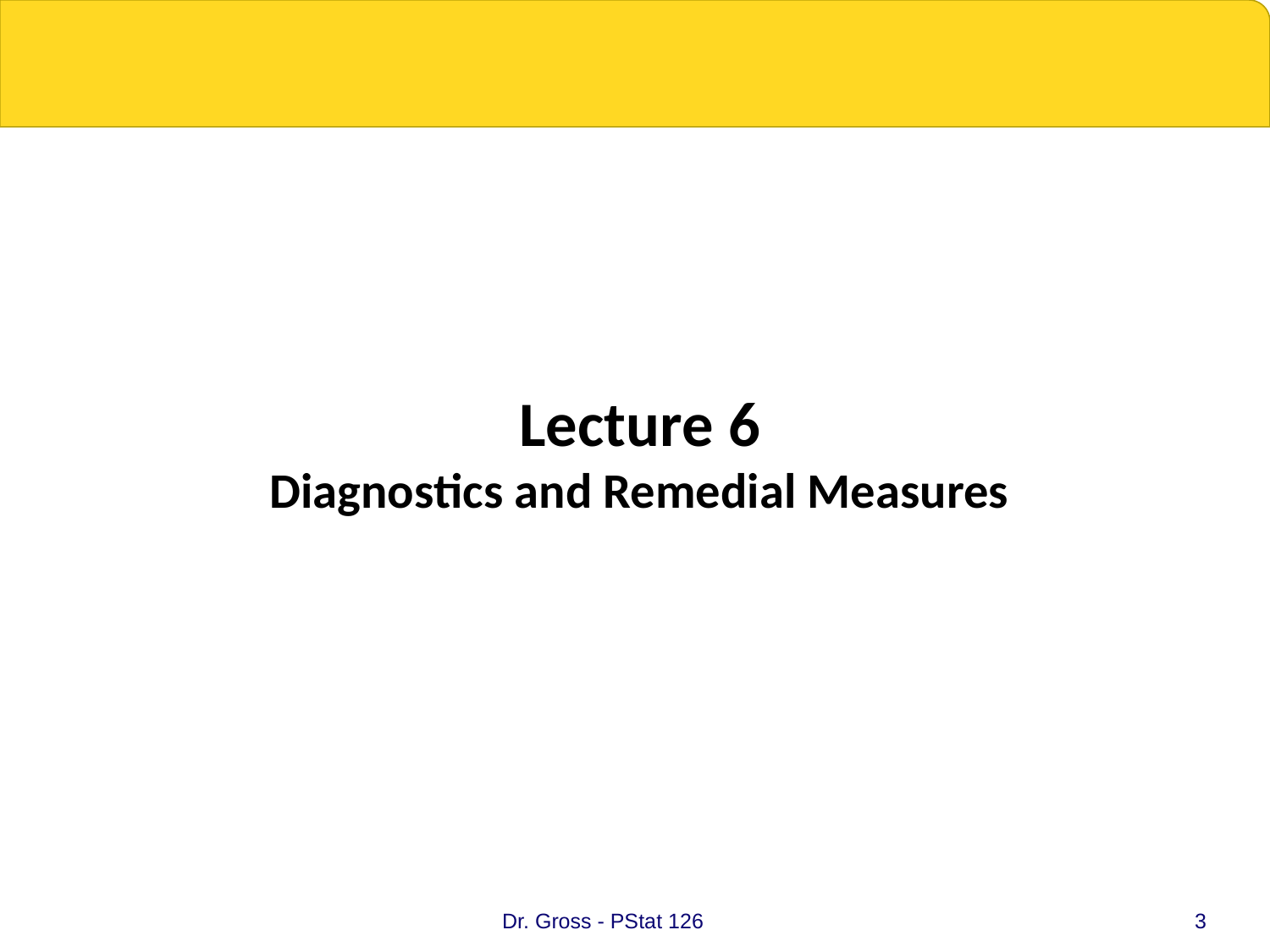

# Lecture 6 Diagnostics and Remedial Measures

Dr. Gross - PStat 126
3